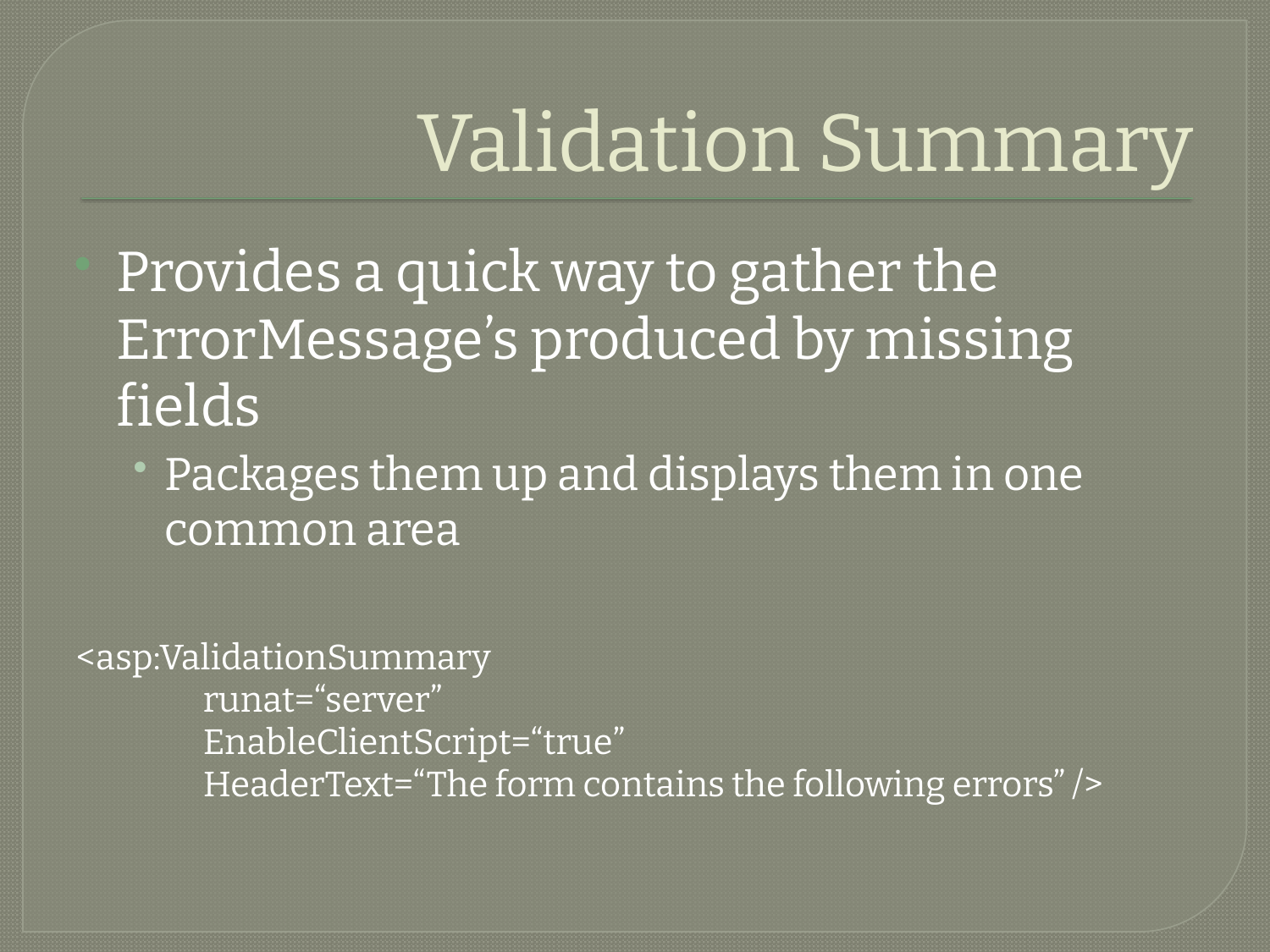

# Validation Summary
Provides a quick way to gather the ErrorMessage’s produced by missing fields
Packages them up and displays them in one common area

<asp:ValidationSummary
	runat=“server”
	EnableClientScript=“true”
	HeaderText=“The form contains the following errors” />